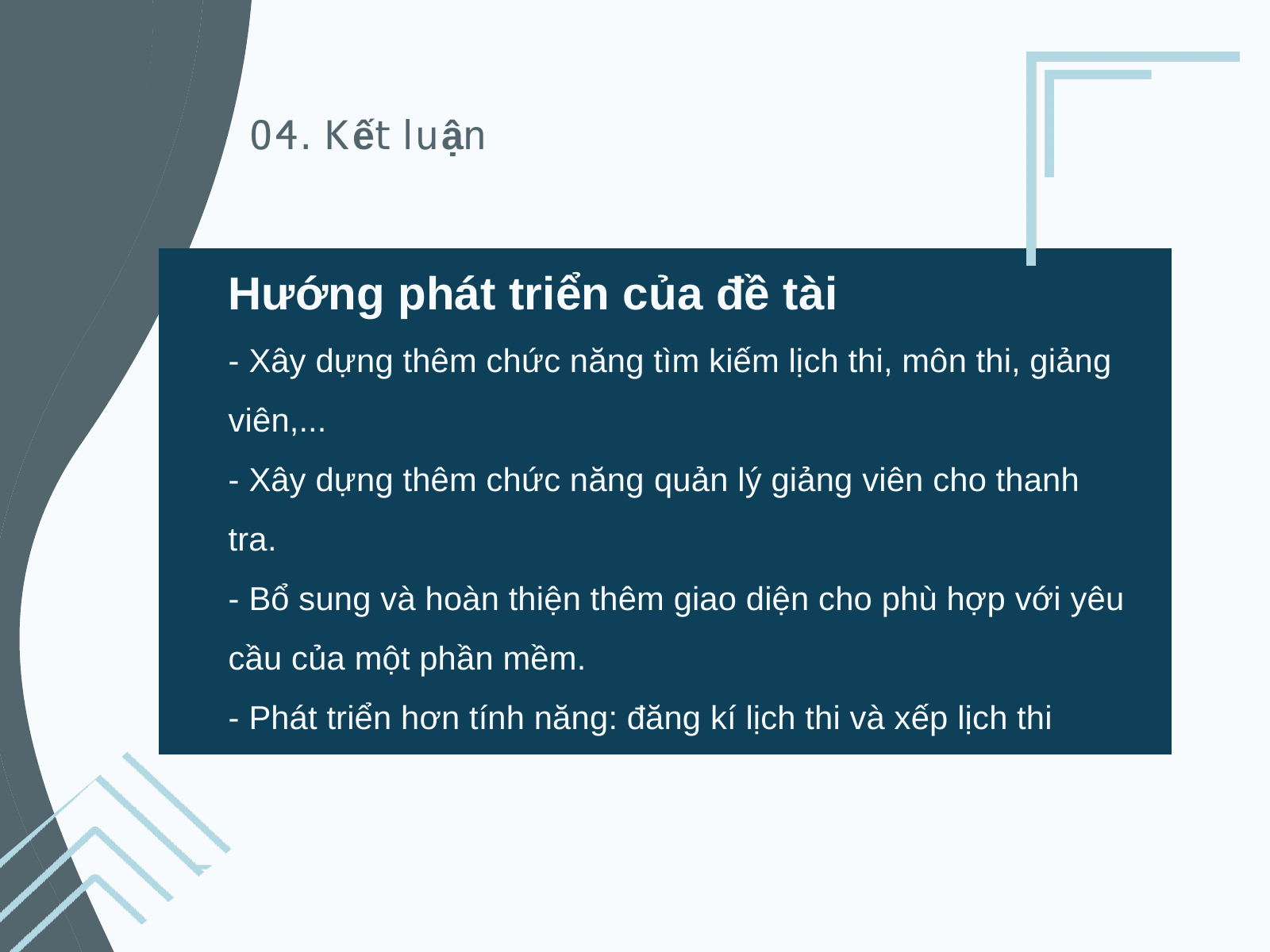

04. Kết luận
Hướng phát triển của đề tài
- Xây dựng thêm chức năng tìm kiếm lịch thi, môn thi, giảng viên,...
- Xây dựng thêm chức năng quản lý giảng viên cho thanh tra.
- Bổ sung và hoàn thiện thêm giao diện cho phù hợp với yêu cầu của một phần mềm.
- Phát triển hơn tính năng: đăng kí lịch thi và xếp lịch thi được tối ưu hơn.